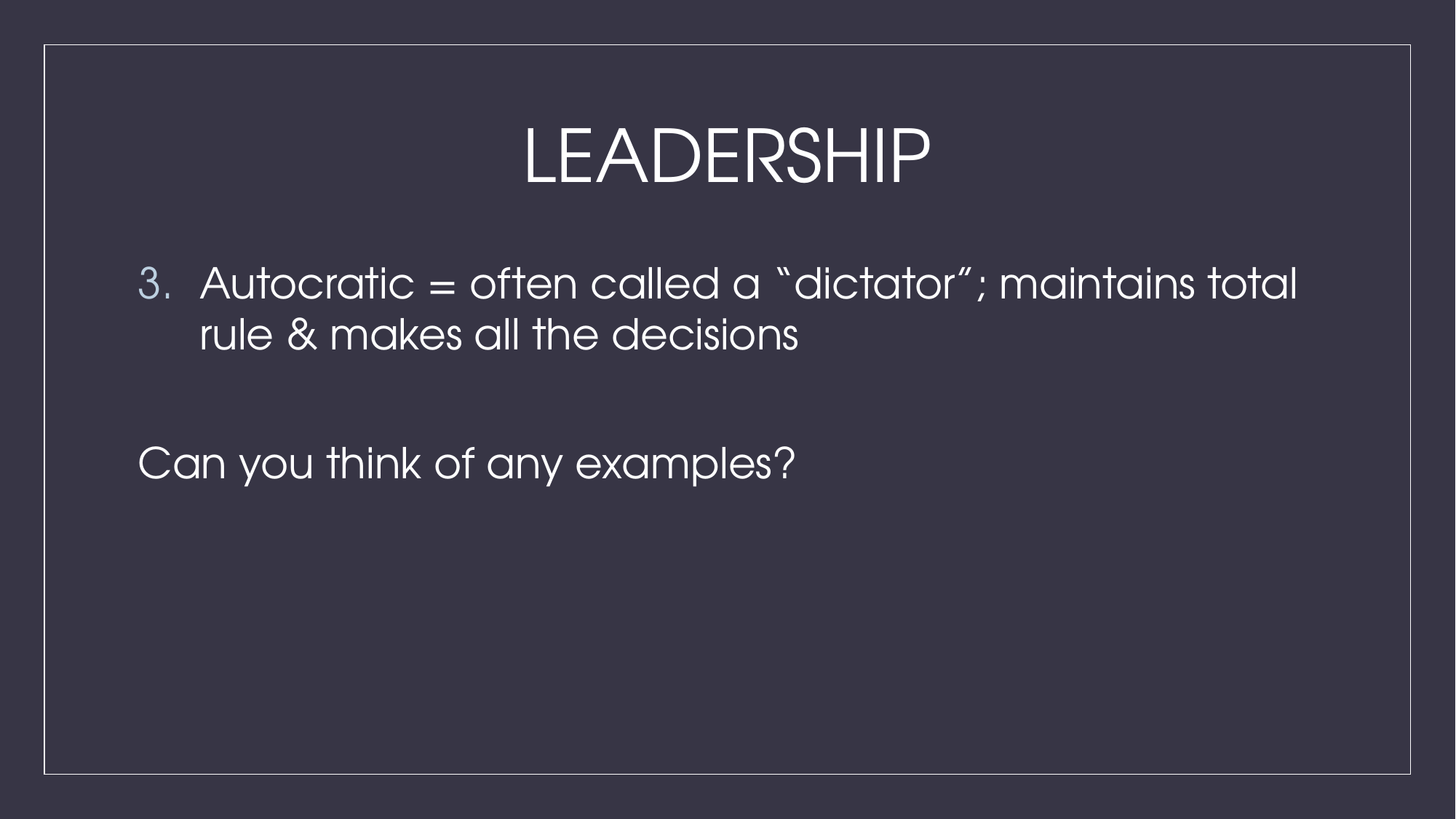

# LEADERSHIP
Autocratic = often called a “dictator”; maintains total rule & makes all the decisions

Can you think of any examples?